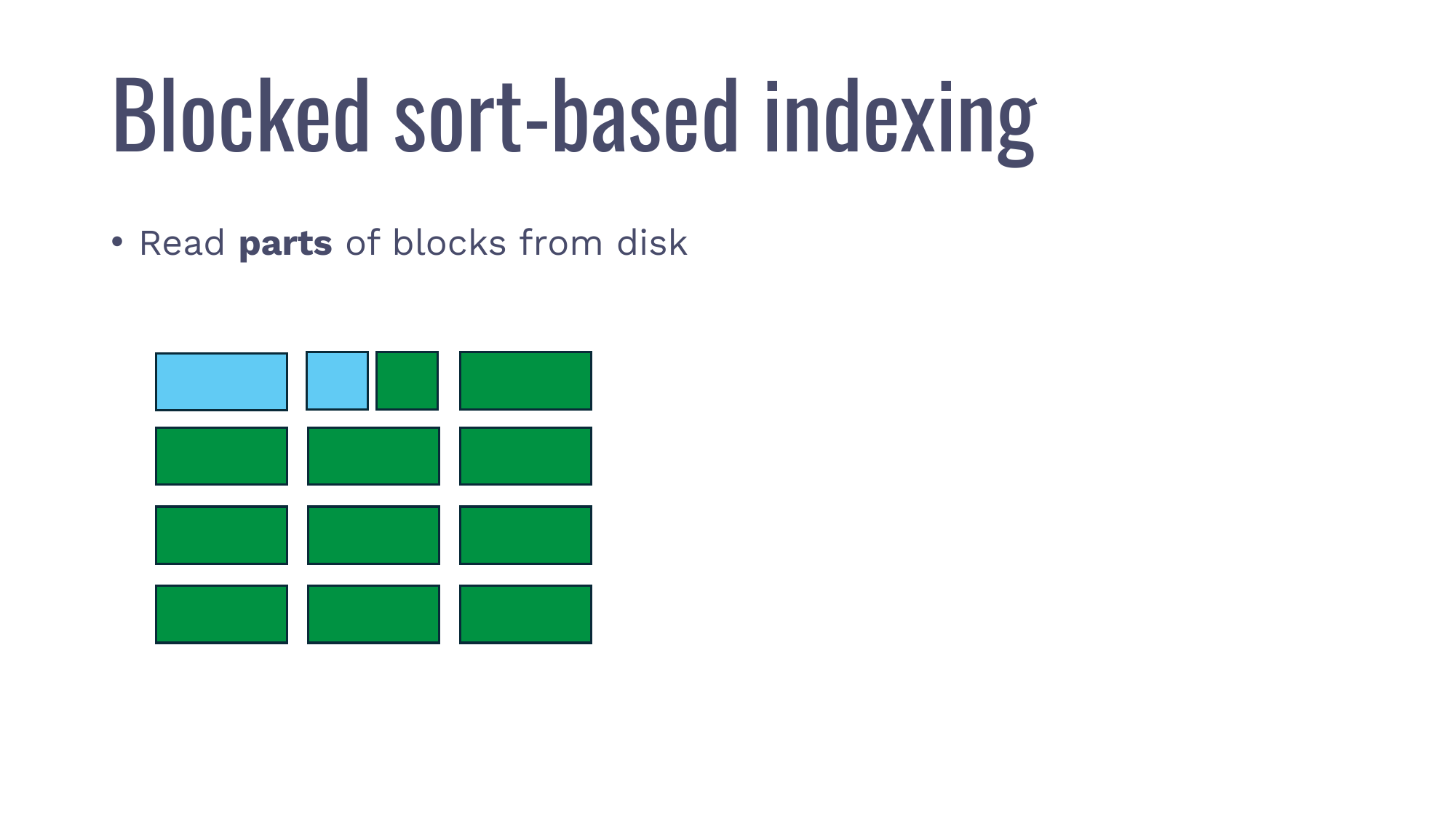

# Blocked sort-based indexing
Read parts of blocks from disk